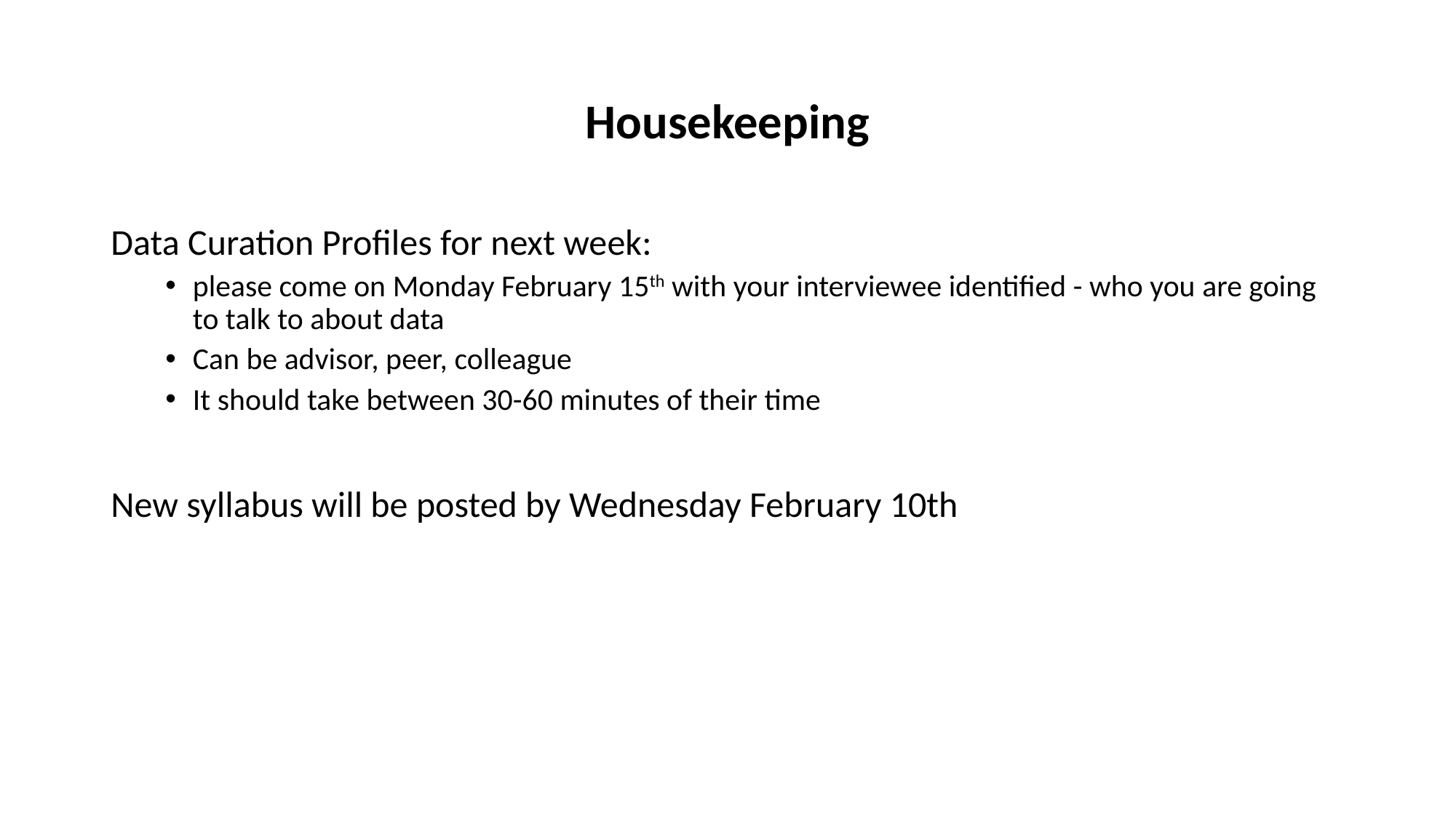

# Housekeeping
Data Curation Profiles for next week:
please come on Monday February 15th with your interviewee identified - who you are going to talk to about data
Can be advisor, peer, colleague
It should take between 30-60 minutes of their time

New syllabus will be posted by Wednesday February 10th